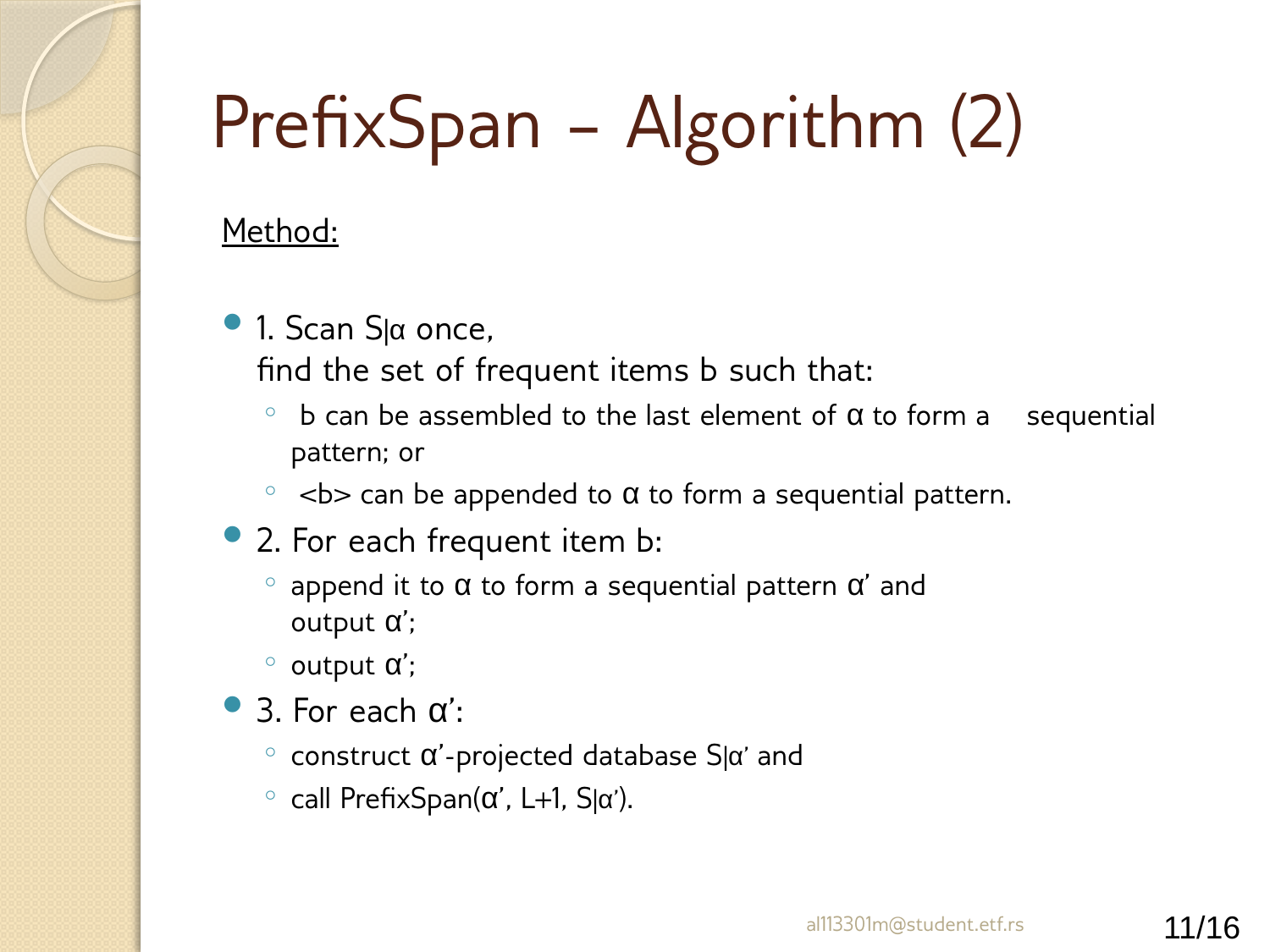

# PrefixSpan – Algorithm (2)
Method:

1. Scan S|α once,
find the set of frequent items b such that:
 b can be assembled to the last element of α to form a    sequential pattern; or
 <b> can be appended to α to form a sequential pattern.
2. For each frequent item b:
append it to α to form a sequential pattern α’ and
output α’;
output α’;
3. For each α’:
construct α’-projected database S|α’ and
call PrefixSpan(α’, L+1, S|α’).
al113301m@student.etf.rs